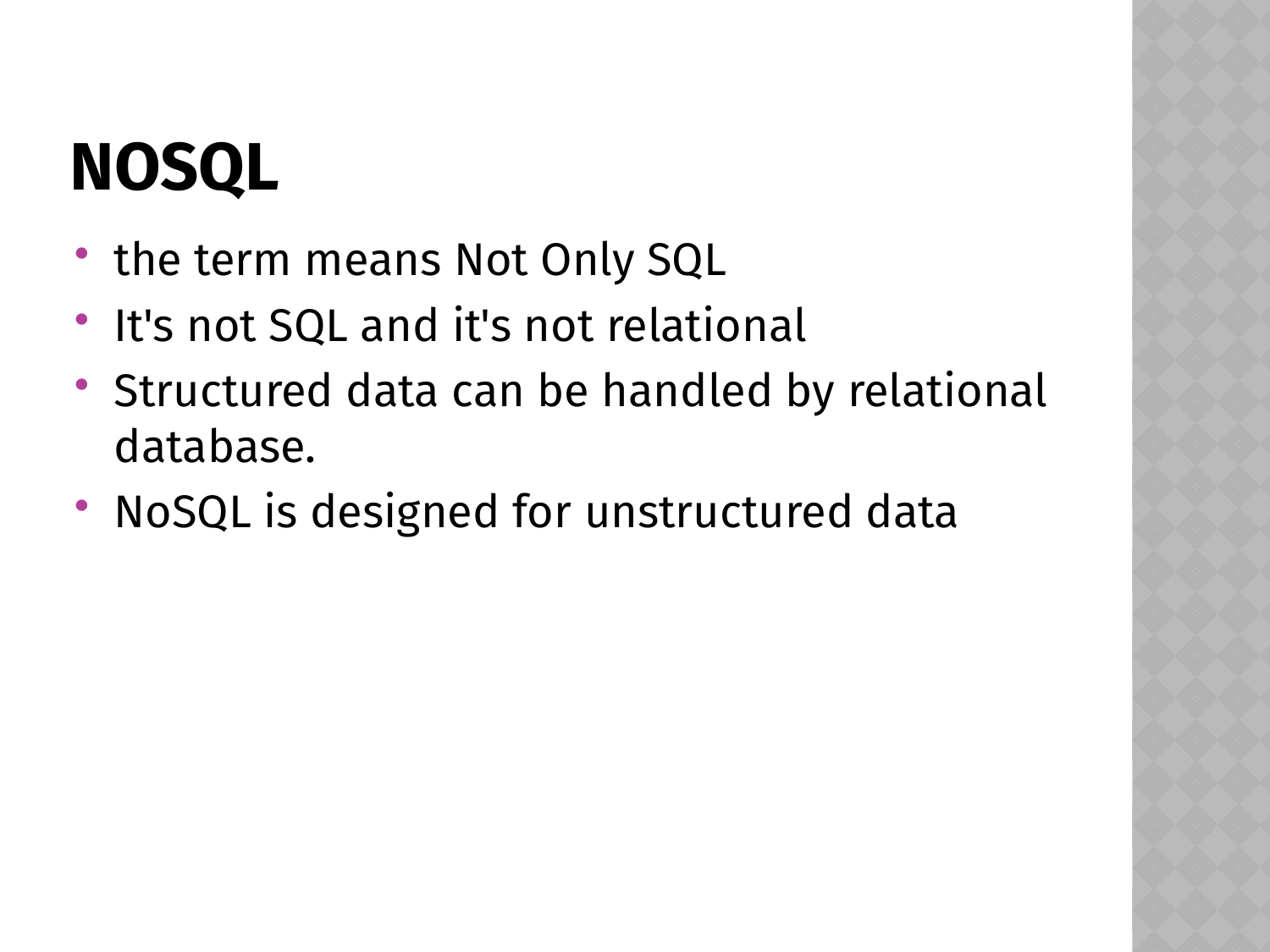

# NoSQL
the term means Not Only SQL
It's not SQL and it's not relational
Structured data can be handled by relational database.
NoSQL is designed for unstructured data